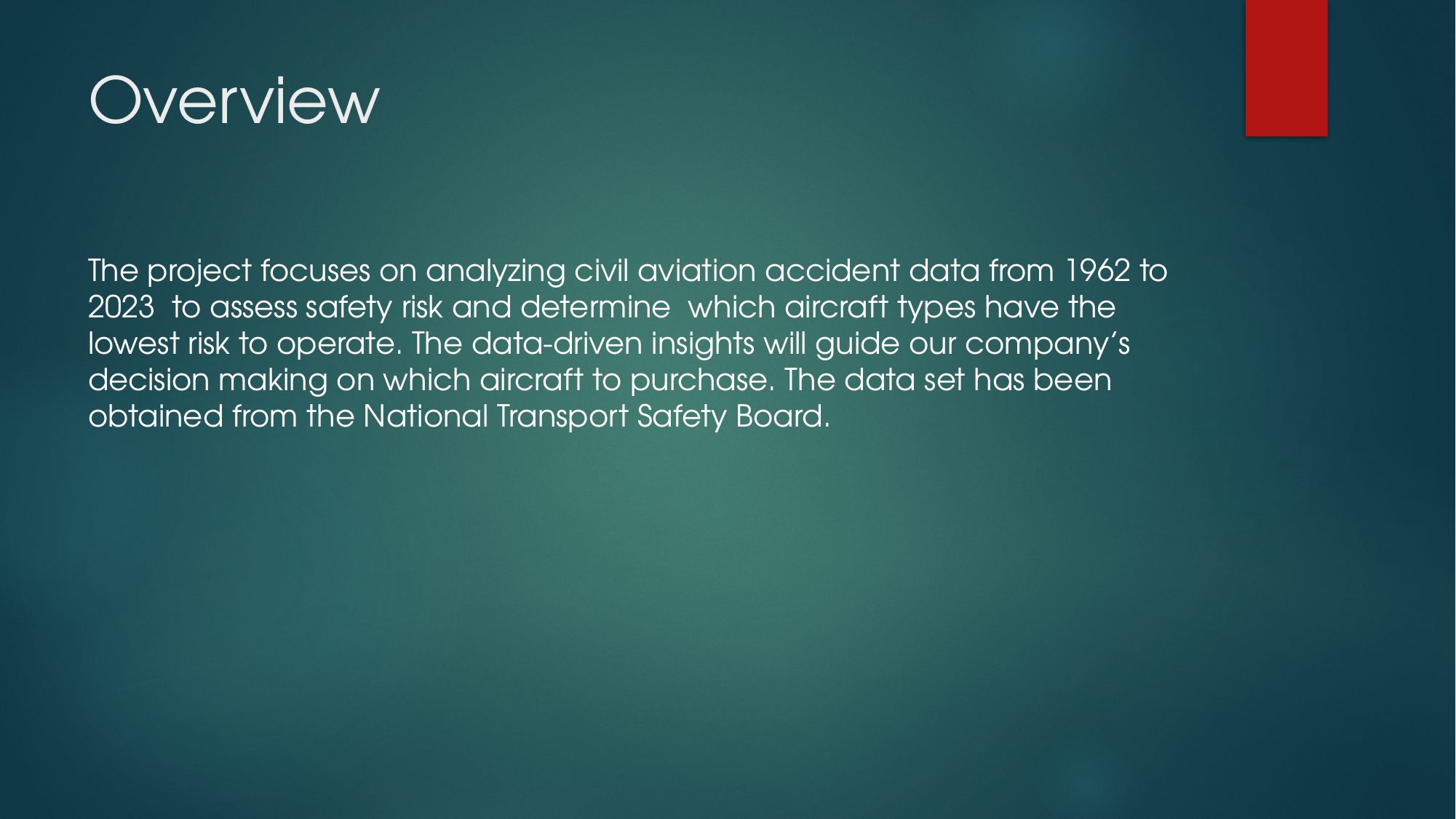

# Overview
The project focuses on analyzing civil aviation accident data from 1962 to 2023  to assess safety risk and determine  which aircraft types have the lowest risk to operate. The data-driven insights will guide our company’s decision making on which aircraft to purchase. The data set has been obtained from the National Transport Safety Board.